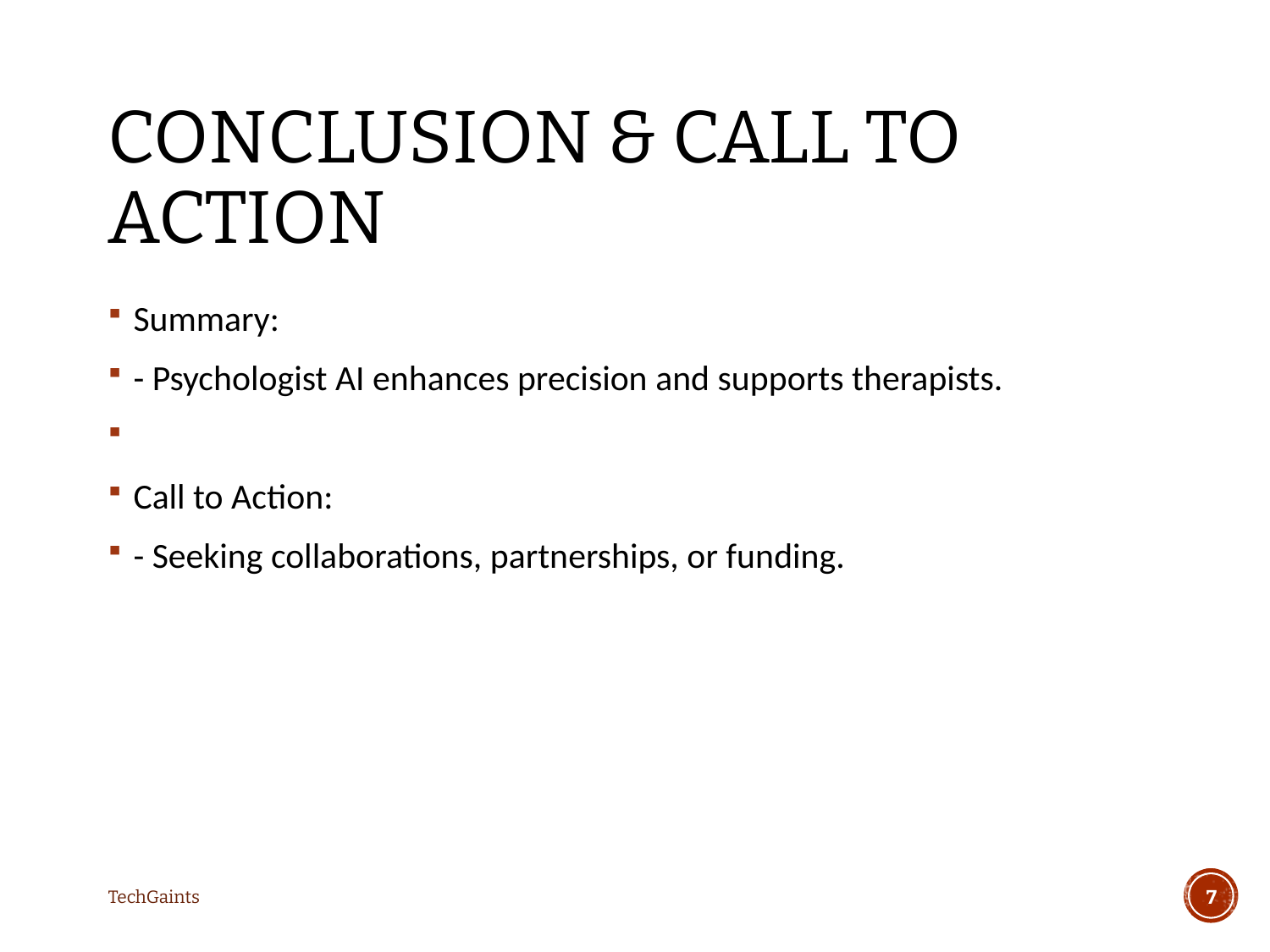

# Conclusion & Call to Action
Summary:
- Psychologist AI enhances precision and supports therapists.

Call to Action:
- Seeking collaborations, partnerships, or funding.
TechGaints
7